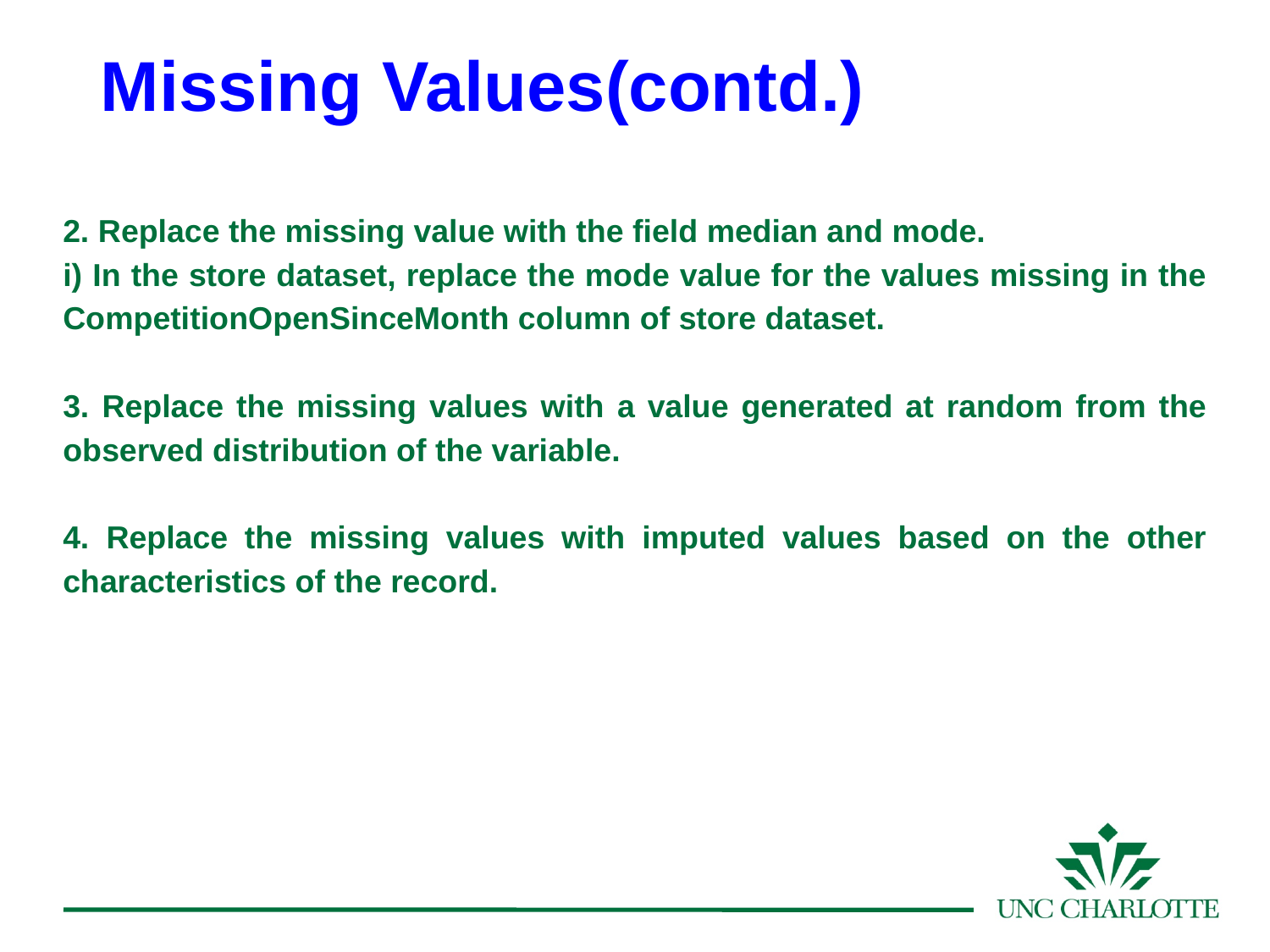

# Missing Values(contd.)

2. Replace the missing value with the field median and mode.
i) In the store dataset, replace the mode value for the values missing in the CompetitionOpenSinceMonth column of store dataset.

3. Replace the missing values with a value generated at random from the observed distribution of the variable.

4. Replace the missing values with imputed values based on the other characteristics of the record.